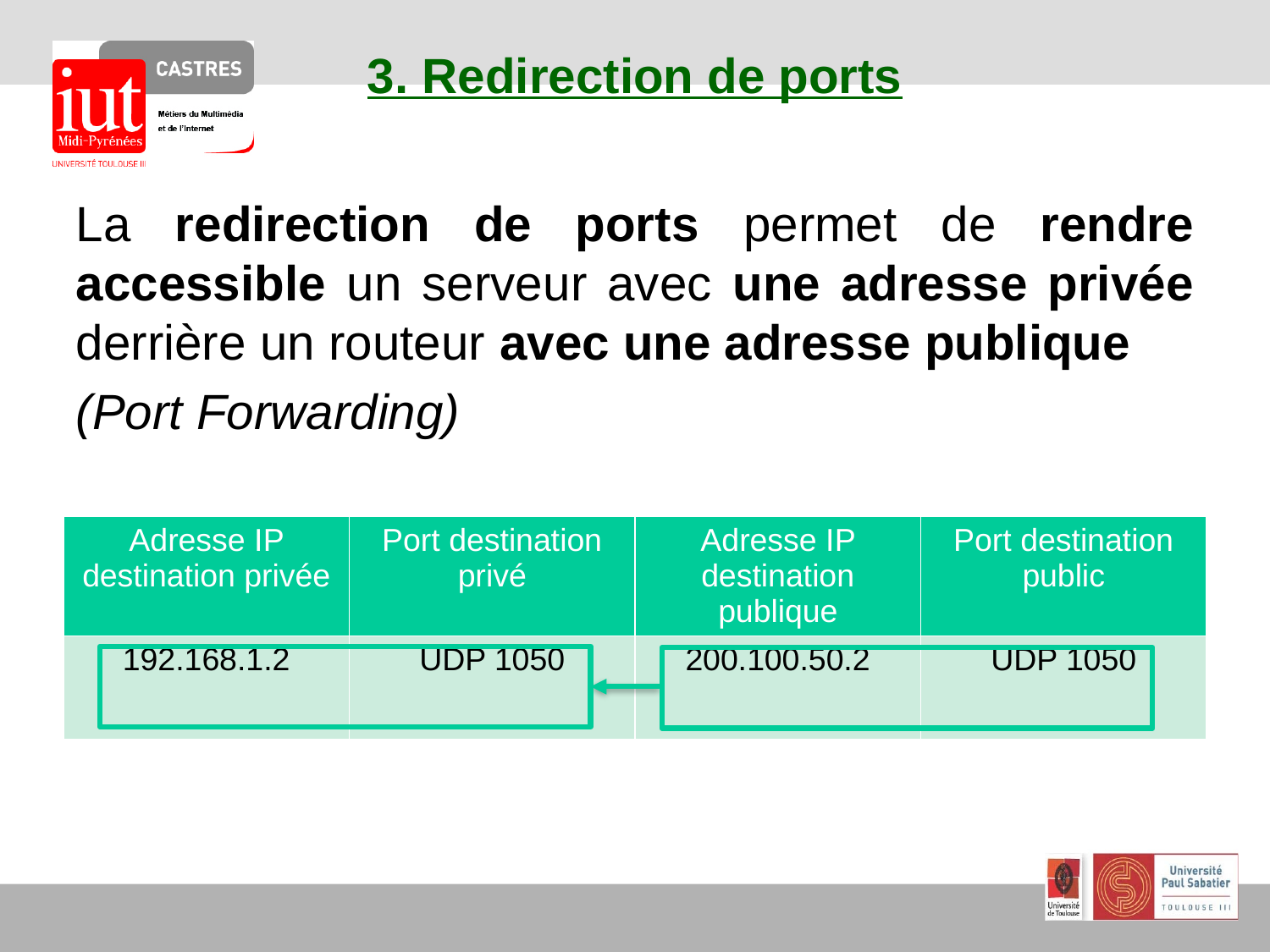

# 3. Redirection de ports
La redirection de ports permet de rendre accessible un serveur avec une adresse privée derrière un routeur avec une adresse publique
(Port Forwarding)
| Adresse IP destination privée | Port destination privé | Adresse IP destination publique | Port destination public |
| --- | --- | --- | --- |
| 192.168.1.2 | UDP 1050 | 200.100.50.2 | UDP 1050 |